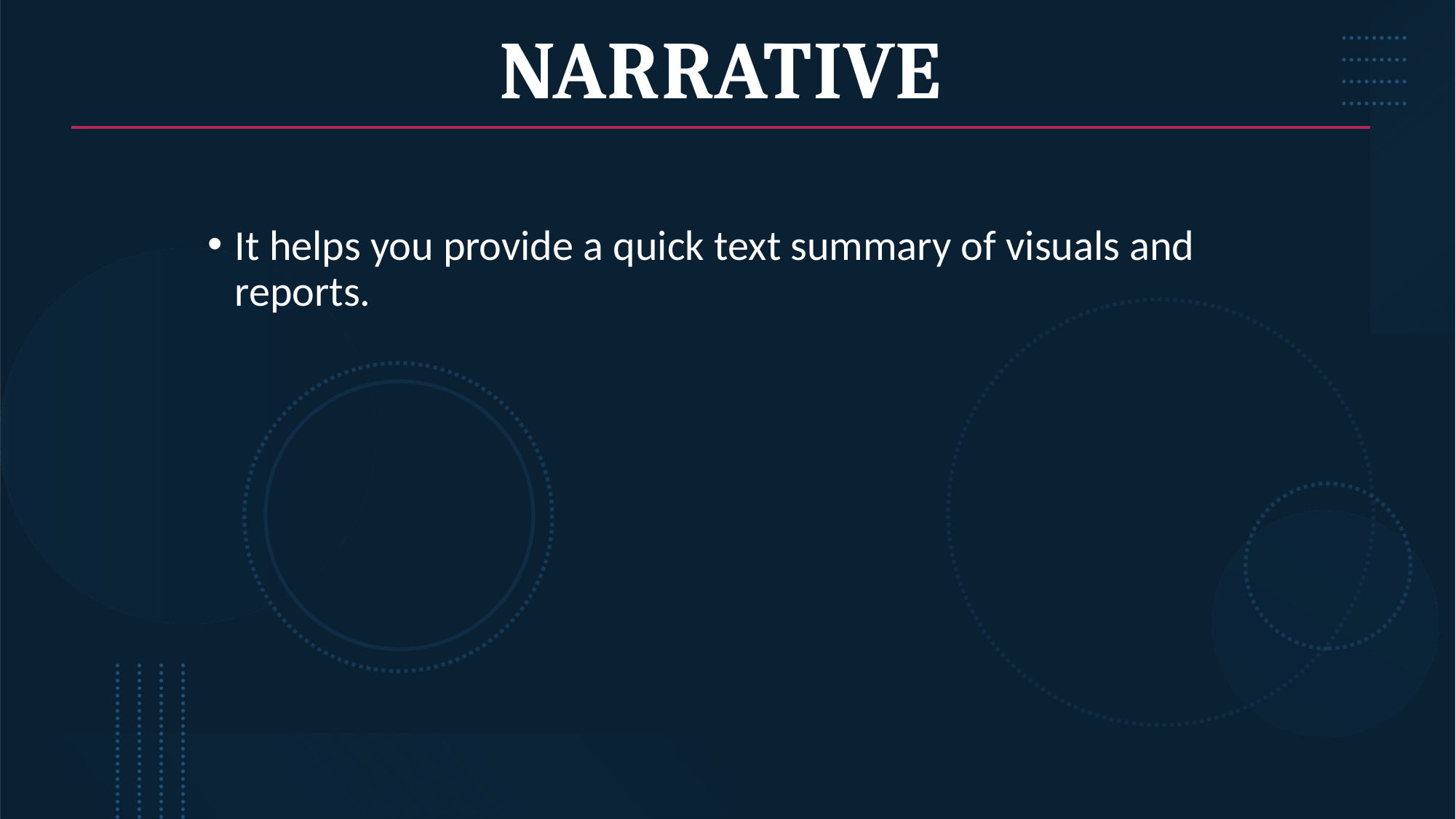

# NARRATIVE

It helps you provide a quick text summary of visuals and reports.